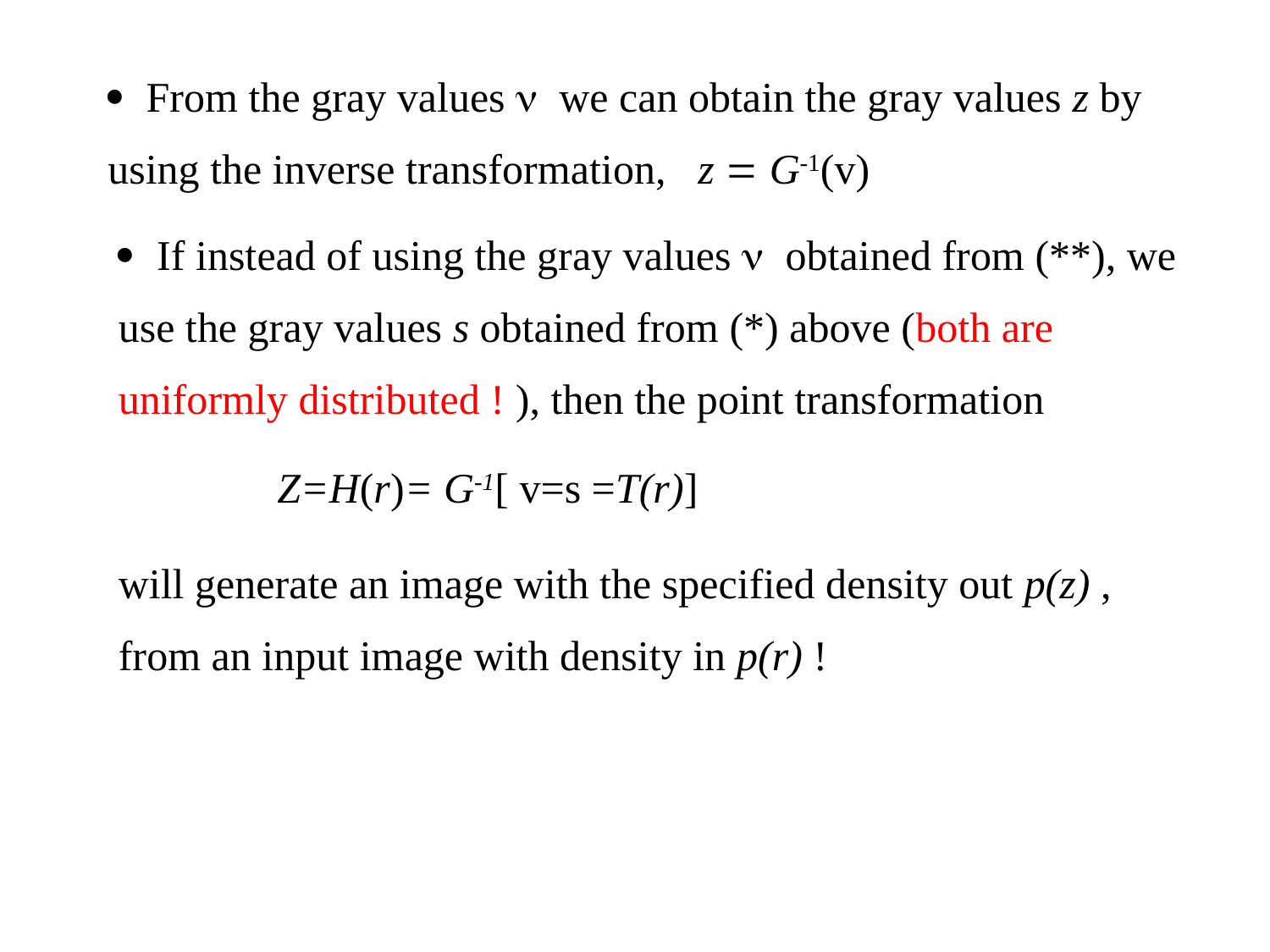

• From the gray values ν we can obtain the gray values z by
using the inverse transformation,  z = G-1(v)
• If instead of using the gray values ν obtained from (**), we
use the gray values s obtained from (*) above (both are
uniformly distributed ! ), then the point transformation
Z=H(r)= G-1[ v=s =T(r)]
will generate an image with the specified density out p(z) ,
from an input image with density in p(r) !